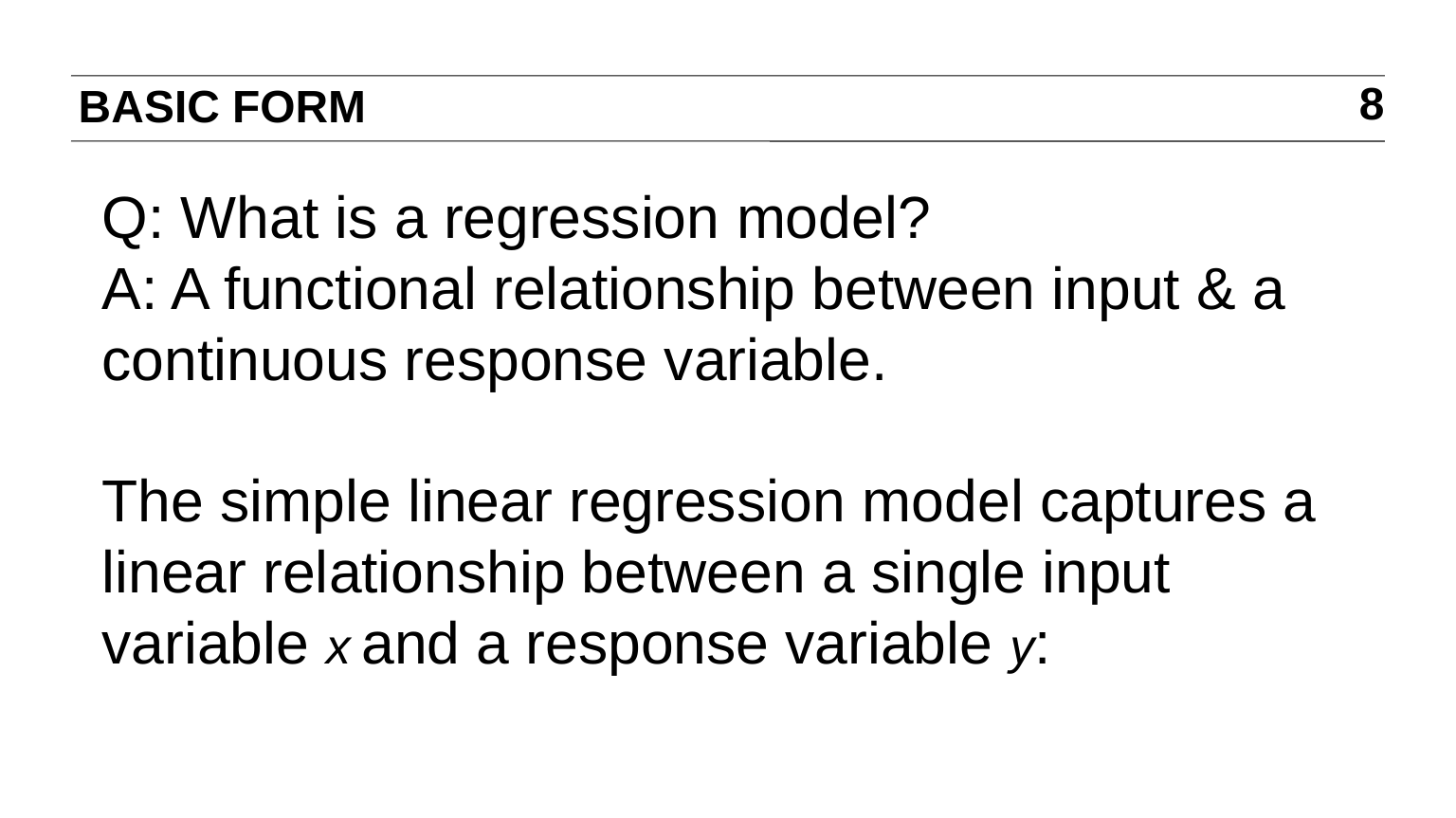

BASIC FORM
8
Q: What is a regression model?
A: A functional relationship between input & a continuous response variable.

The simple linear regression model captures a linear relationship between a single input variable x and a response variable y: